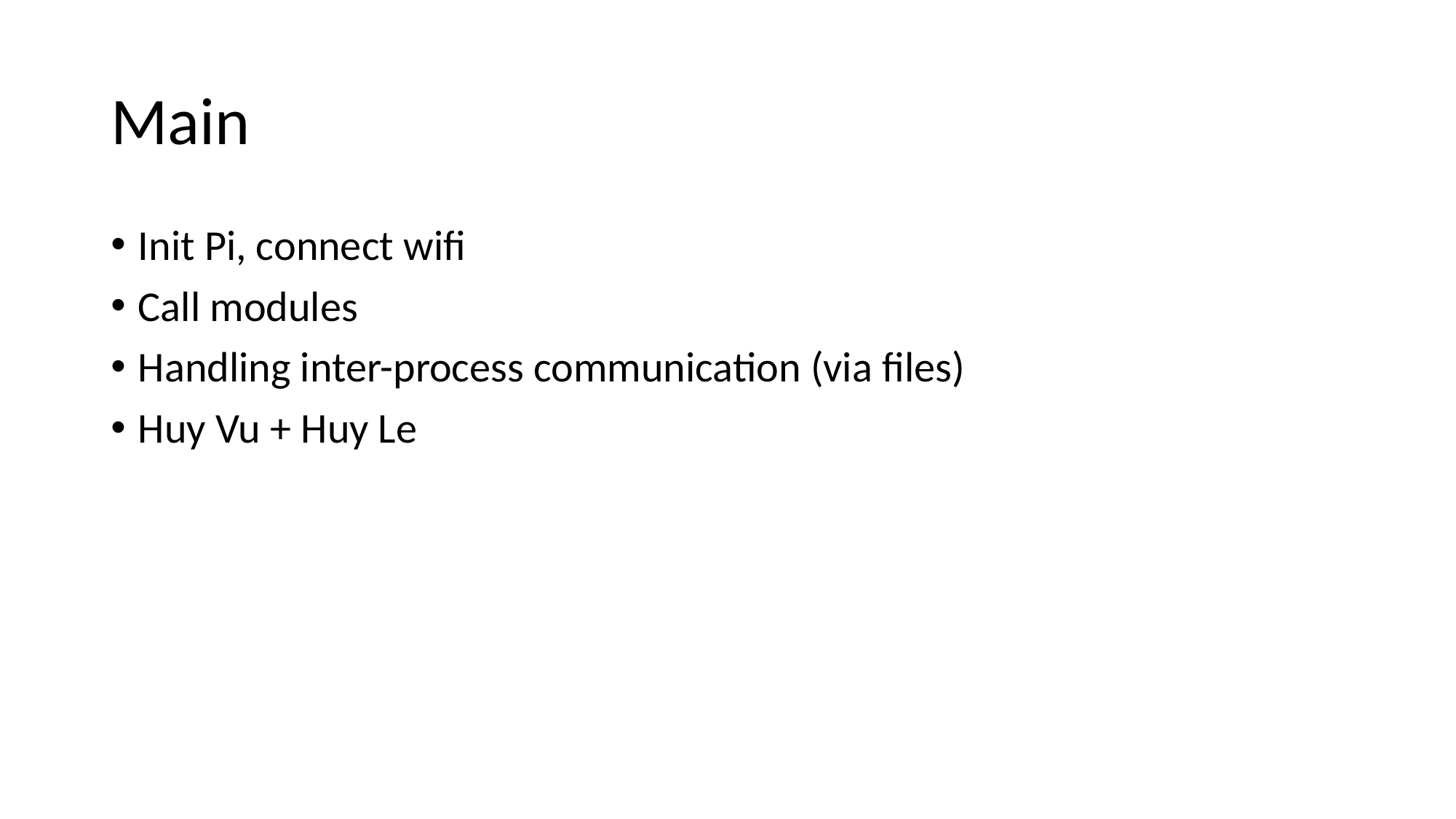

# Main
Init Pi, connect wifi
Call modules
Handling inter-process communication (via files)
Huy Vu + Huy Le